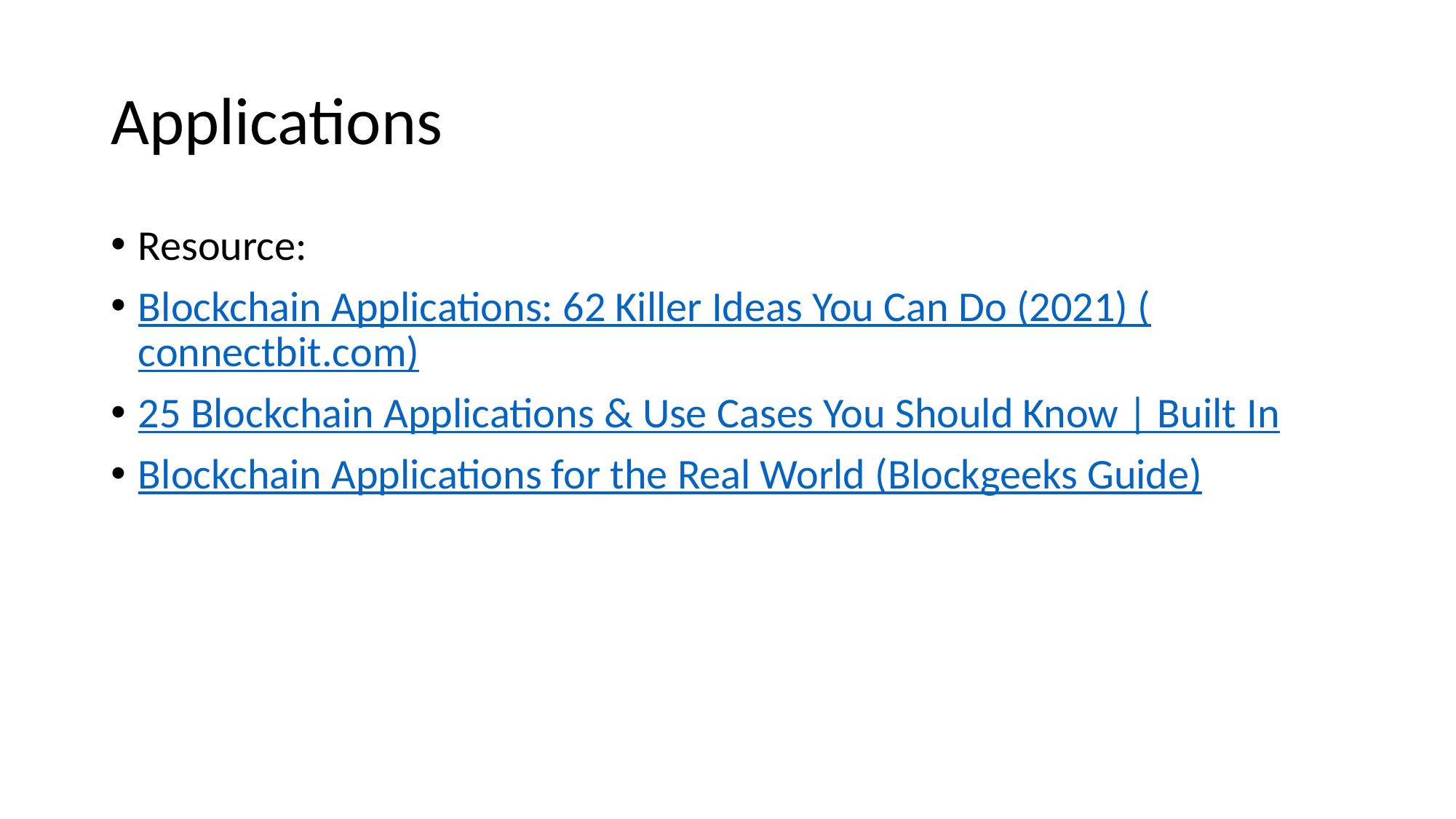

# Applications
Resource:
Blockchain Applications: 62 Killer Ideas You Can Do (2021) (connectbit.com)
25 Blockchain Applications & Use Cases You Should Know | Built In
Blockchain Applications for the Real World (Blockgeeks Guide)